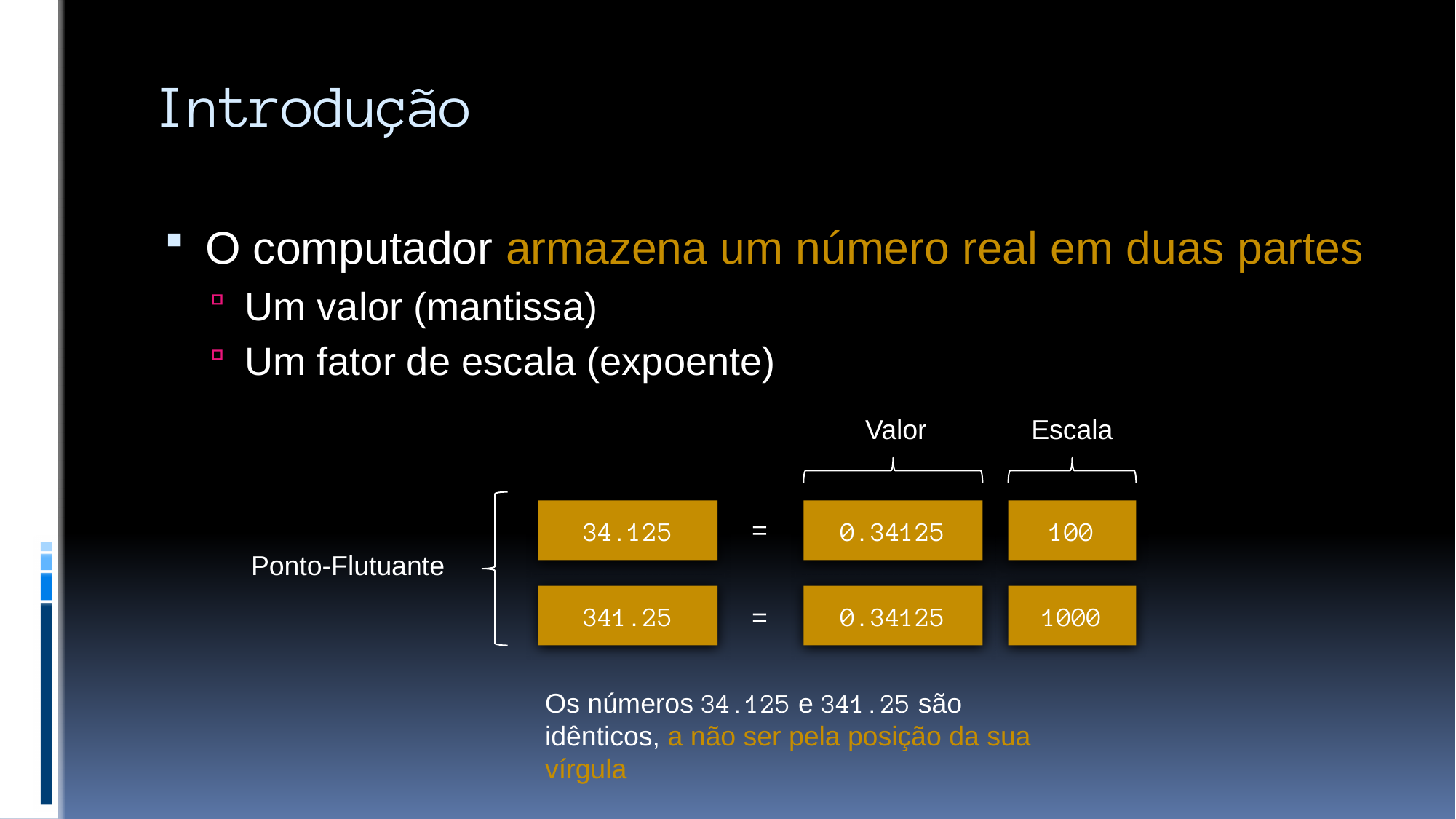

# Introdução
O computador armazena um número real em duas partes
Um valor (mantissa)
Um fator de escala (expoente)

Valor
Escala

34.125
0.34125
100
=
Ponto-Flutuante
341.25
0.34125
1000
=
Os números 34.125 e 341.25 são idênticos, a não ser pela posição da sua vírgula